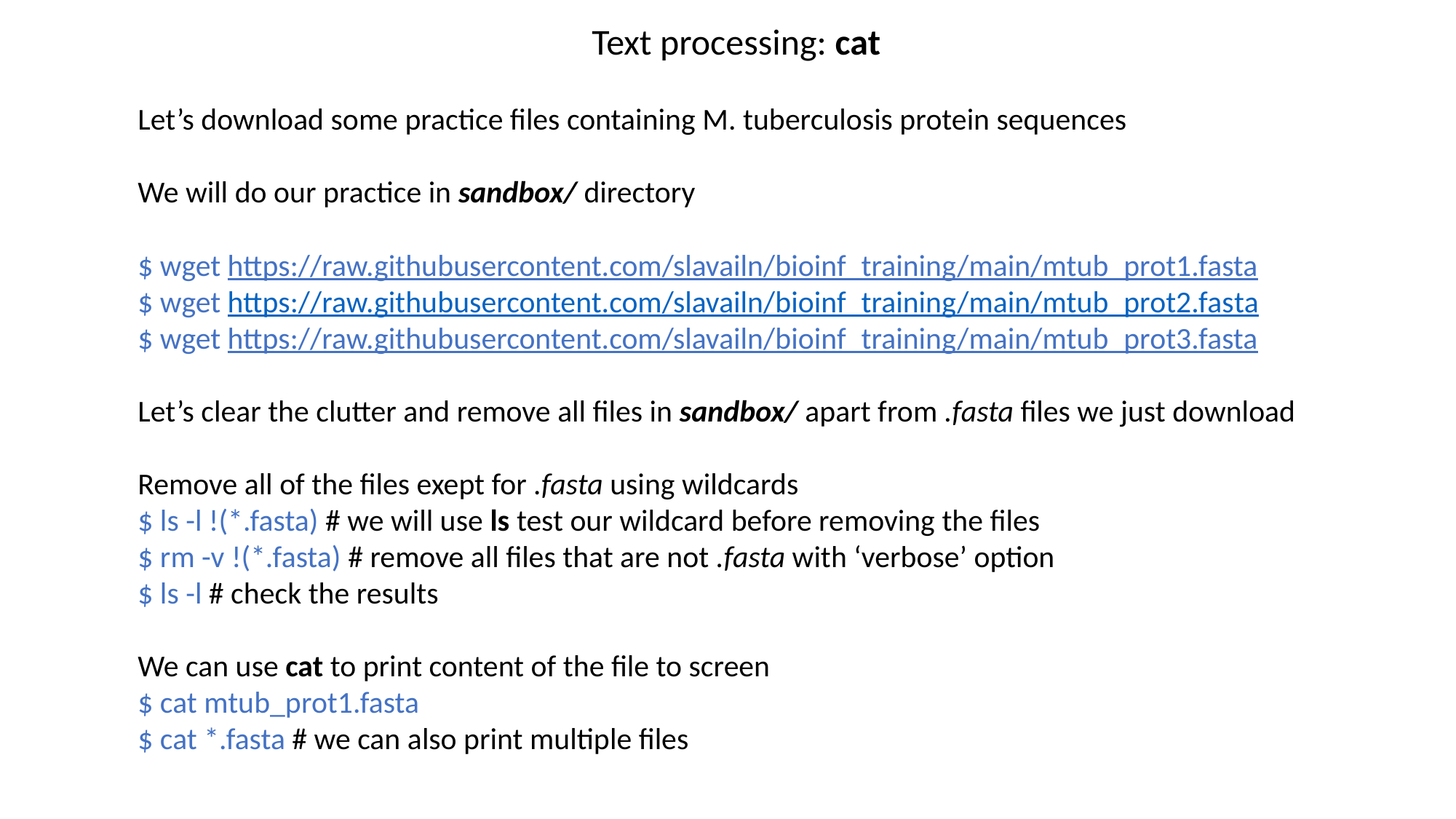

Text processing: cat

Let’s download some practice files containing M. tuberculosis protein sequences

We will do our practice in sandbox/ directory

$ wget https://raw.githubusercontent.com/slavailn/bioinf_training/main/mtub_prot1.fasta
$ wget https://raw.githubusercontent.com/slavailn/bioinf_training/main/mtub_prot2.fasta
$ wget https://raw.githubusercontent.com/slavailn/bioinf_training/main/mtub_prot3.fasta

Let’s clear the clutter and remove all files in sandbox/ apart from .fasta files we just download

Remove all of the files exept for .fasta using wildcards
$ ls -l !(*.fasta) # we will use ls test our wildcard before removing the files
$ rm -v !(*.fasta) # remove all files that are not .fasta with ‘verbose’ option
$ ls -l # check the results

We can use cat to print content of the file to screen
$ cat mtub_prot1.fasta
$ cat *.fasta # we can also print multiple files